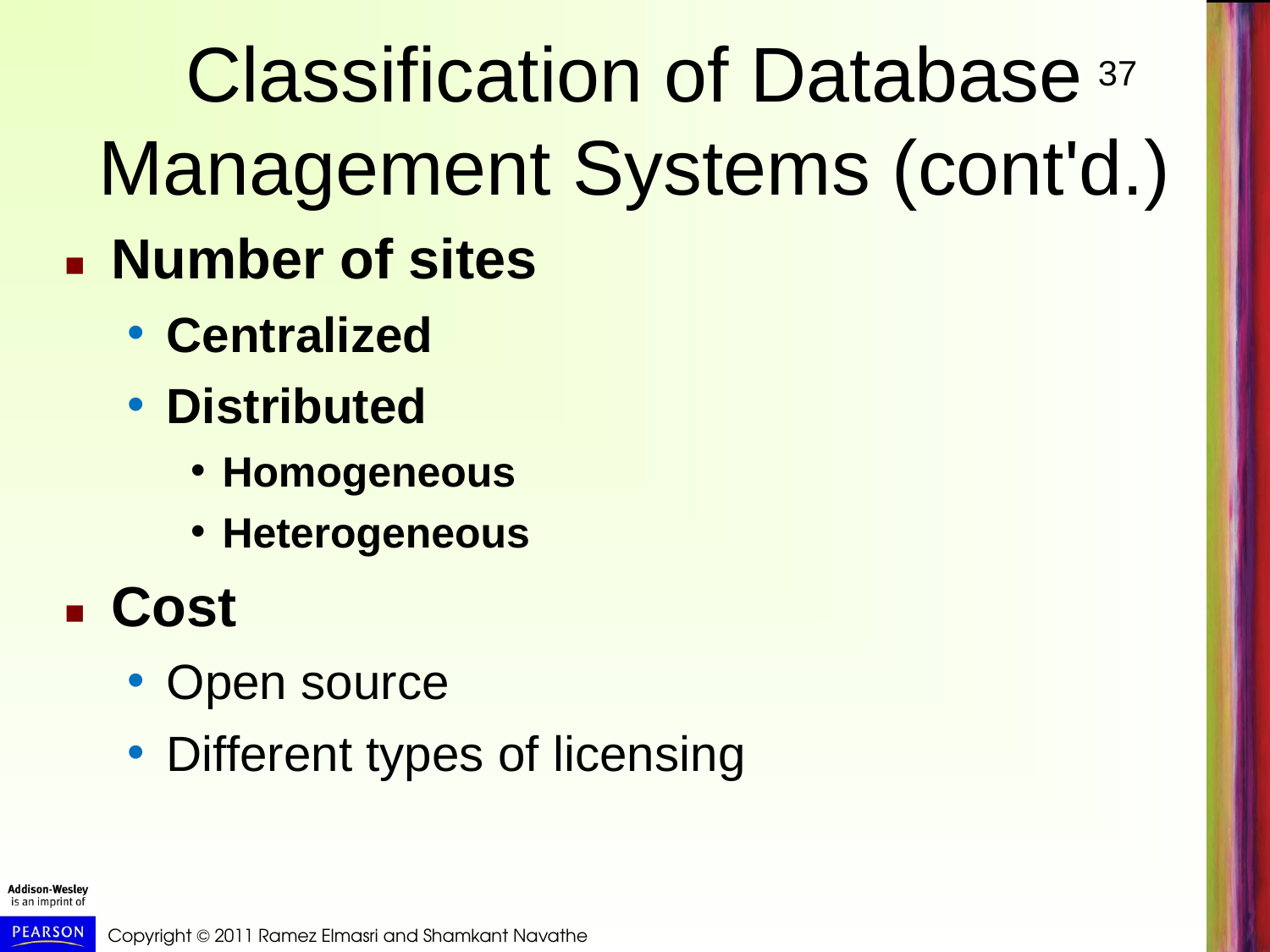

# Classification of Database Management Systems (cont'd.)
Number of sites
Centralized
Distributed
Homogeneous
Heterogeneous
Cost
Open source
Different types of licensing